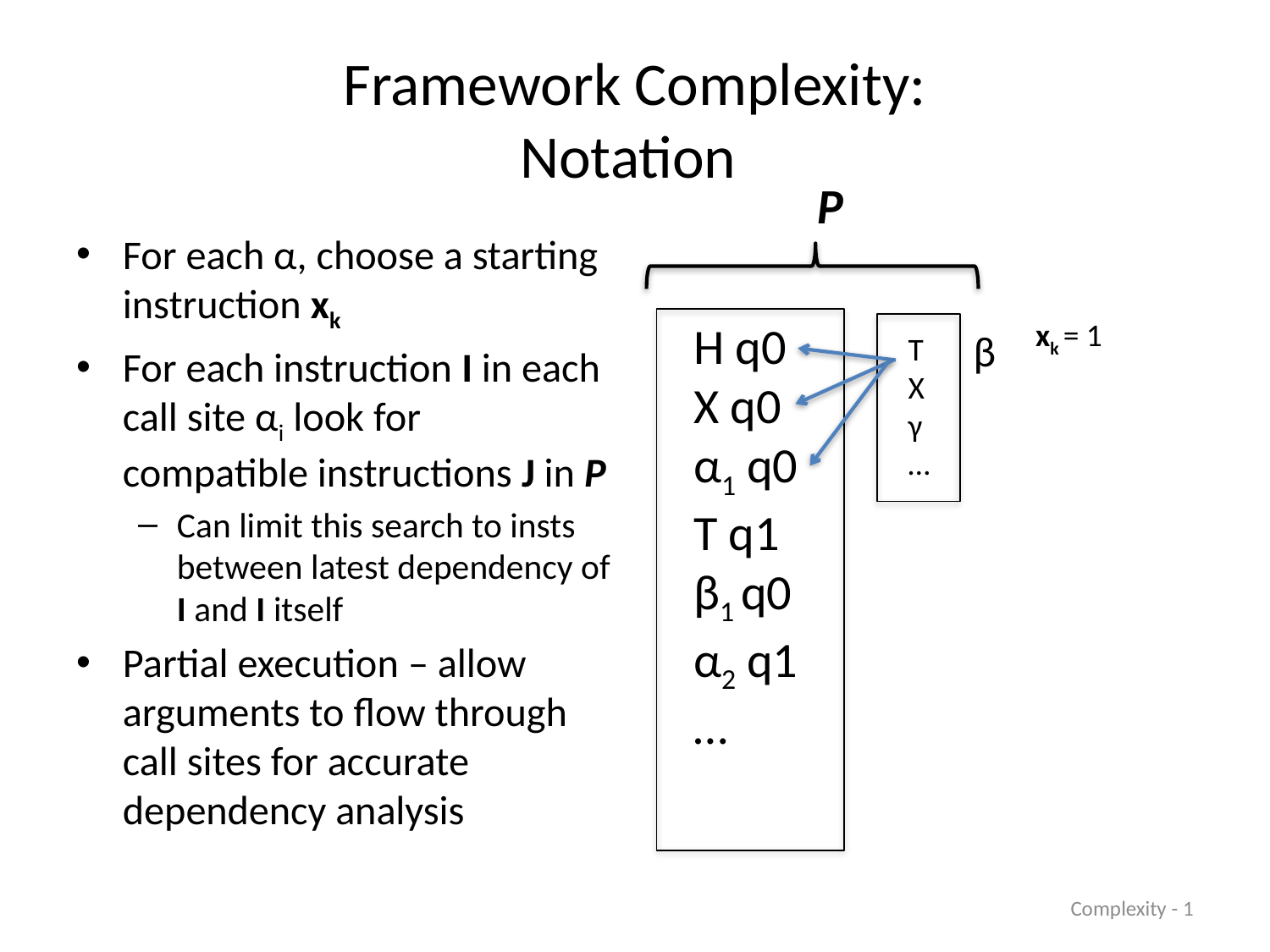

# Framework Complexity: Notation

P
For each α, choose a starting instruction xk
For each instruction I in each call site αi look for compatible instructions J in P
Can limit this search to insts between latest dependency of I and I itself
Partial execution – allow arguments to flow through call sites for accurate dependency analysis

xk = 1
H q0
X q0
α1 q0
T q1
β1 q0
α2 q1
…

β
T
X
γ
…
Complexity - 1